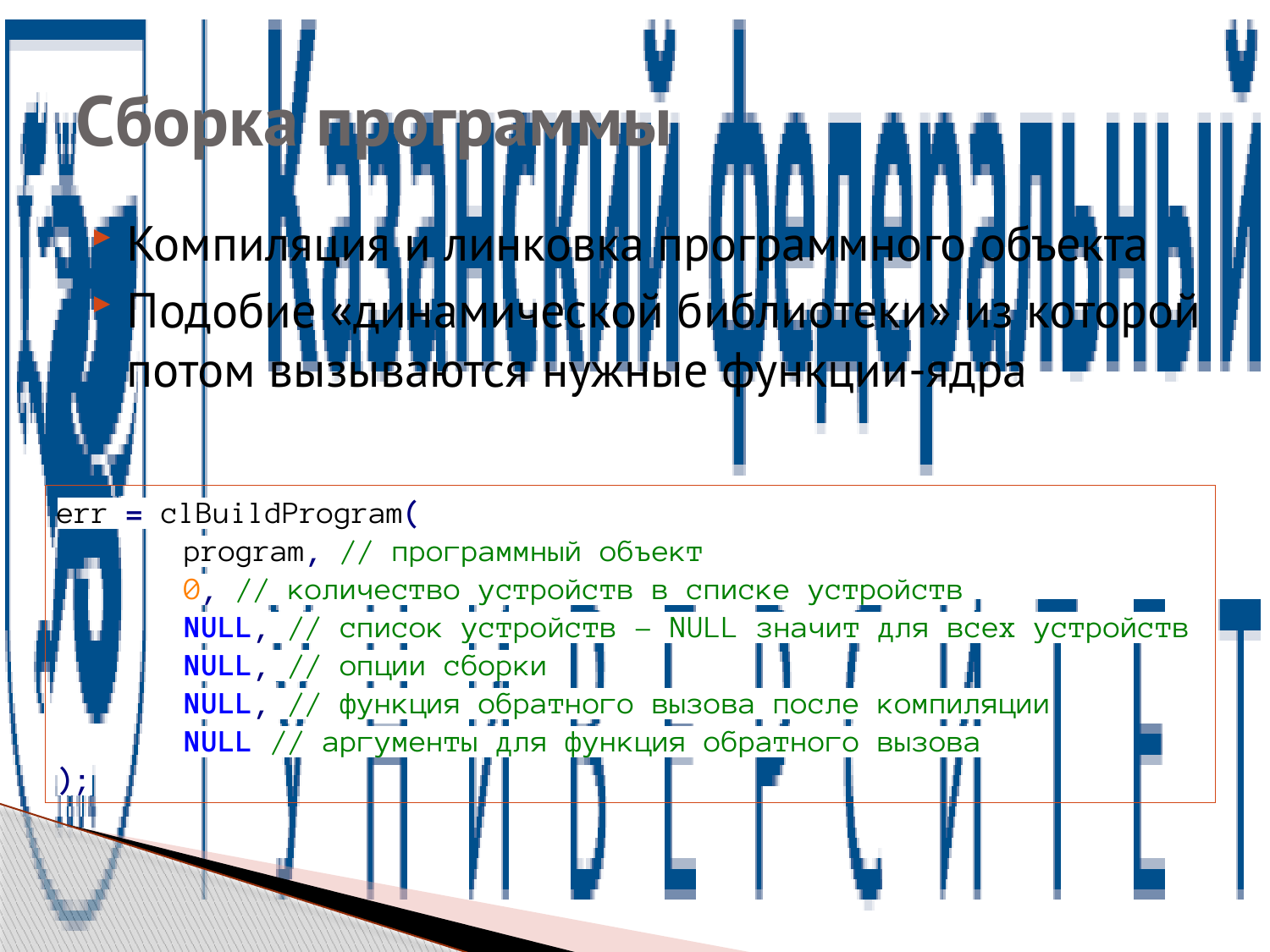

# Сборка программы
Компиляция и линковка программного объекта
Подобие «динамической библиотеки» из которой потом вызываются нужные функции-ядра

err = clBuildProgram(
	program, // программный объект
	0, // количество устройств в списке устройств
	NULL, // список устройств – NULL значит для всех устройств
	NULL, // опции сборки
	NULL, // функция обратного вызова после компиляции
	NULL // аргументы для функция обратного вызова
);